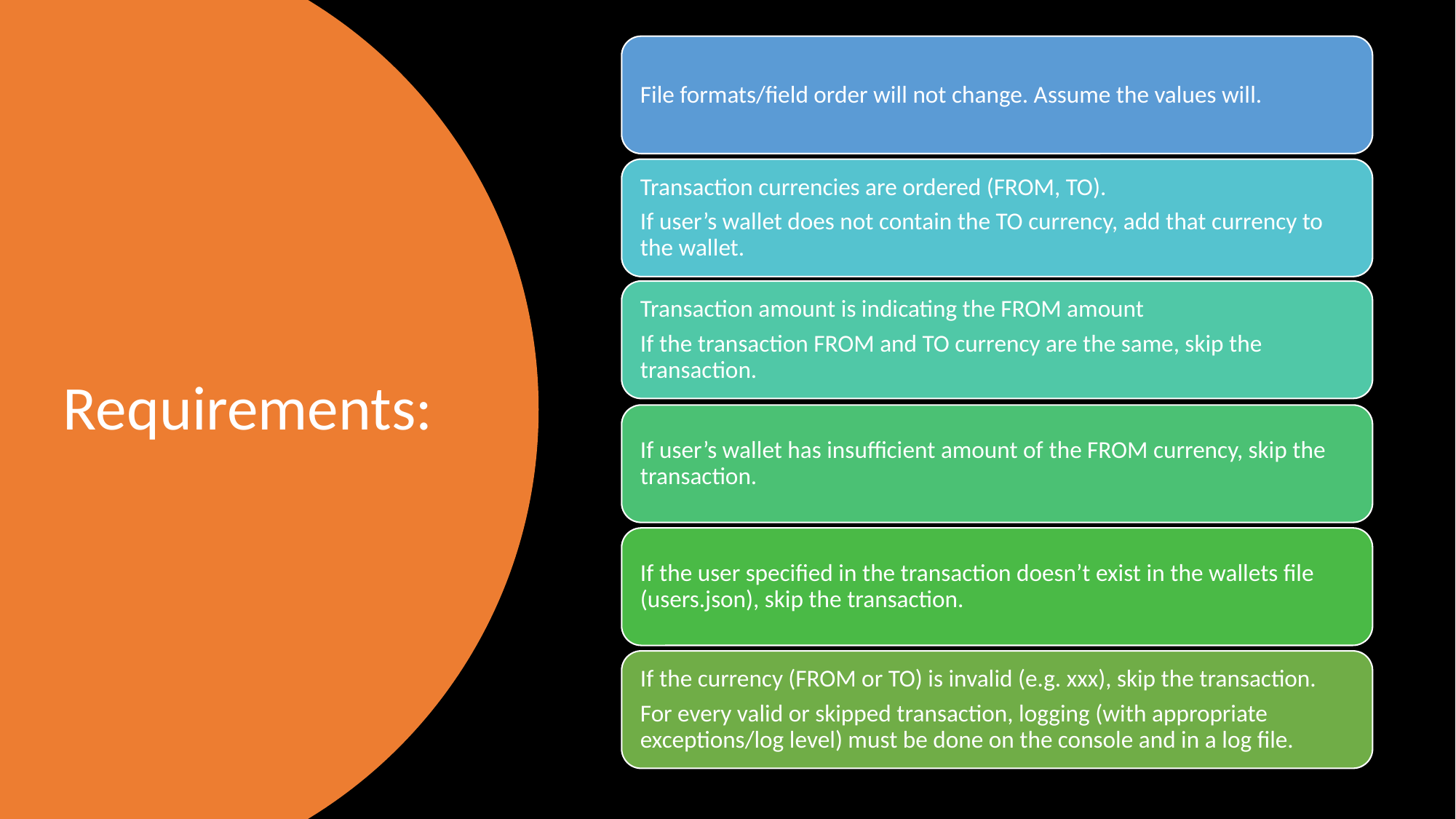

File formats/field order will not change. Assume the values will.
Transaction currencies are ordered (FROM, TO).
If user’s wallet does not contain the TO currency, add that currency to the wallet.
Transaction amount is indicating the FROM amount
If the transaction FROM and TO currency are the same, skip the transaction.
If user’s wallet has insufficient amount of the FROM currency, skip the transaction.
If the user specified in the transaction doesn’t exist in the wallets file (users.json), skip the transaction.
If the currency (FROM or TO) is invalid (e.g. xxx), skip the transaction.
For every valid or skipped transaction, logging (with appropriate exceptions/log level) must be done on the console and in a log file.
# Requirements: